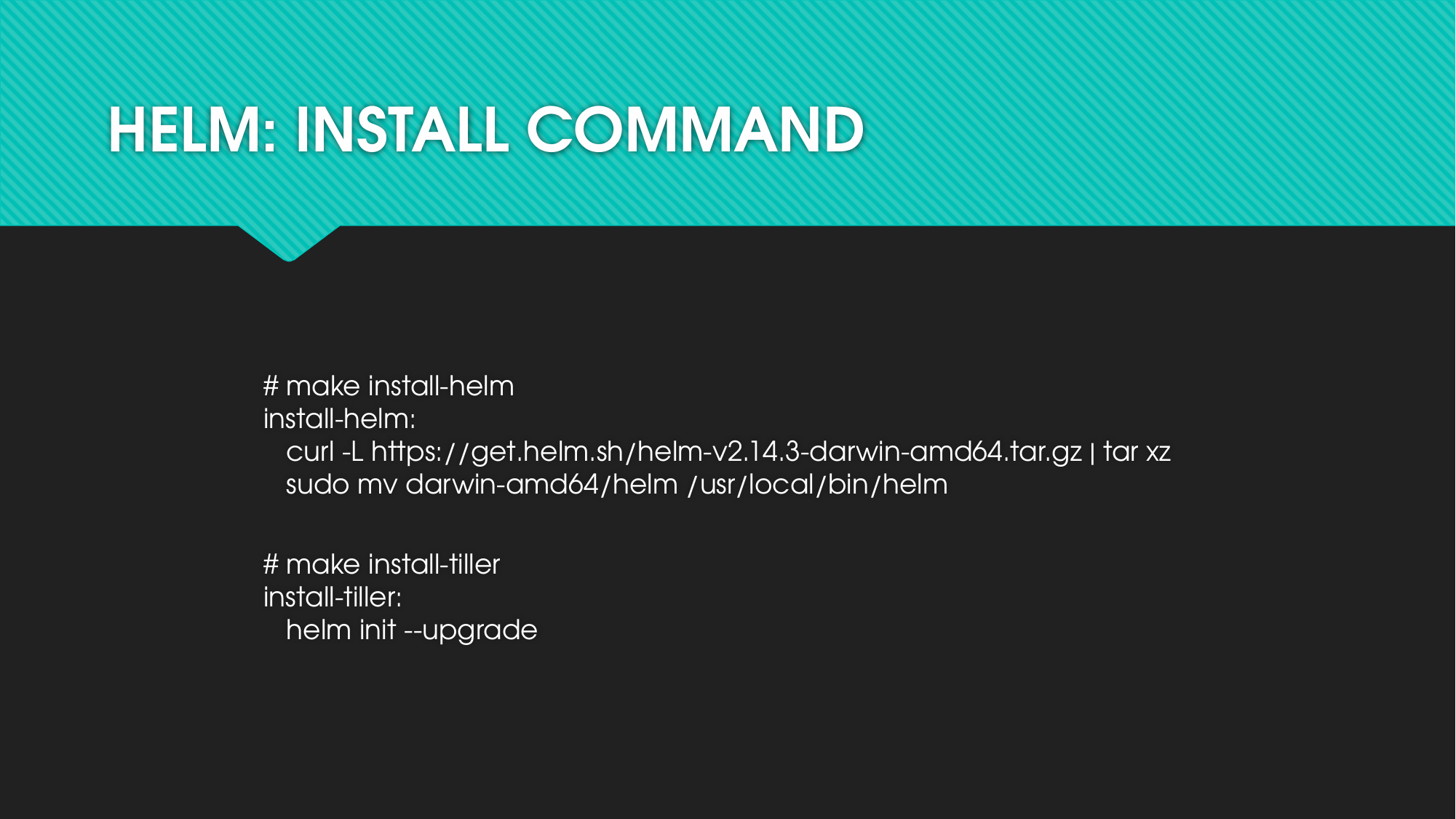

# HELM: INSTALL COMMAND
# make install-helm install-helm: curl -L https://get.helm.sh/helm-v2.14.3-darwin-amd64.tar.gz | tar xz sudo mv darwin-amd64/helm /usr/local/bin/helm
# make install-tiller install-tiller: helm init --upgrade